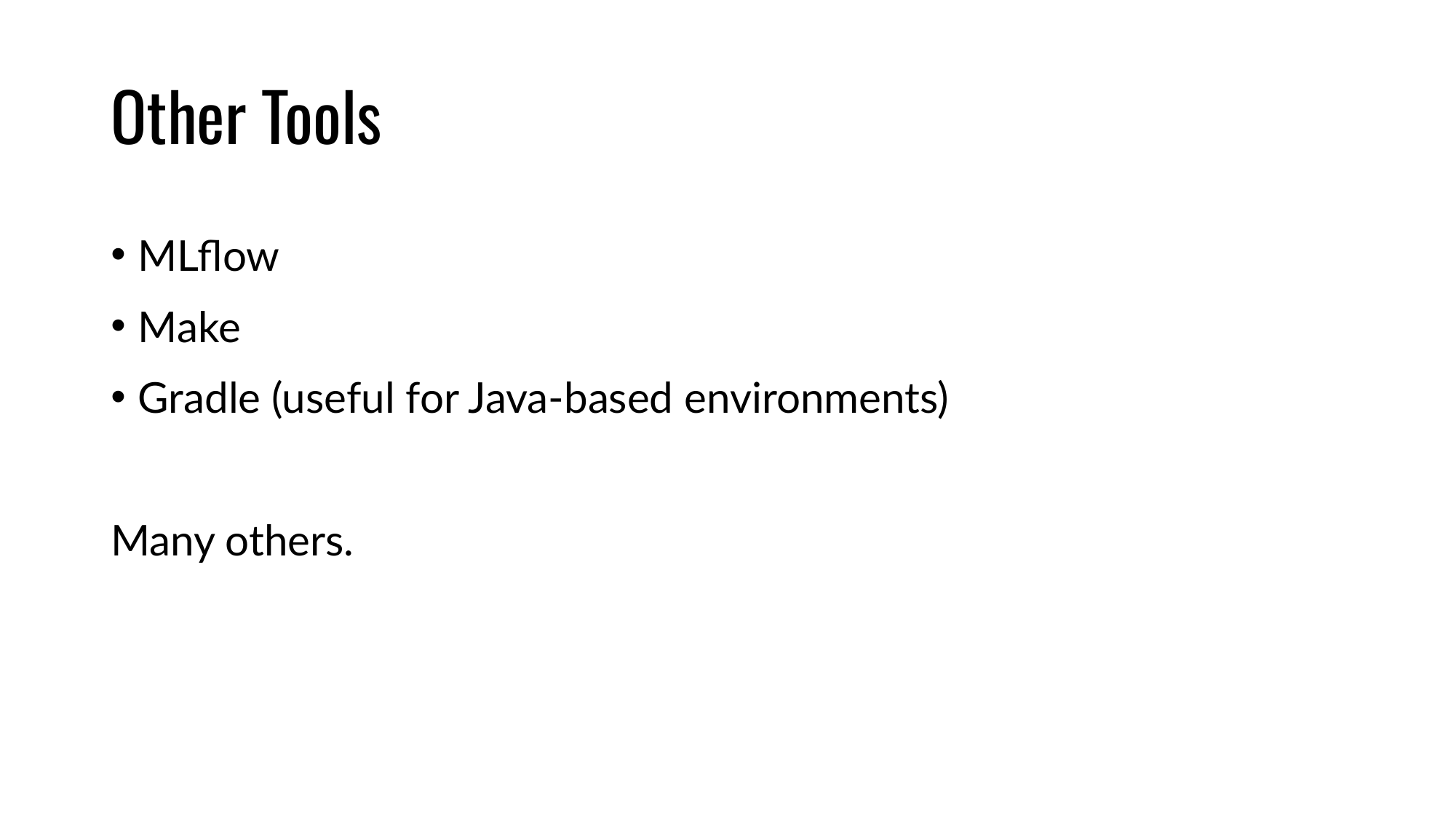

# Other Tools
MLflow
Make
Gradle (useful for Java-based environments)

Many others.